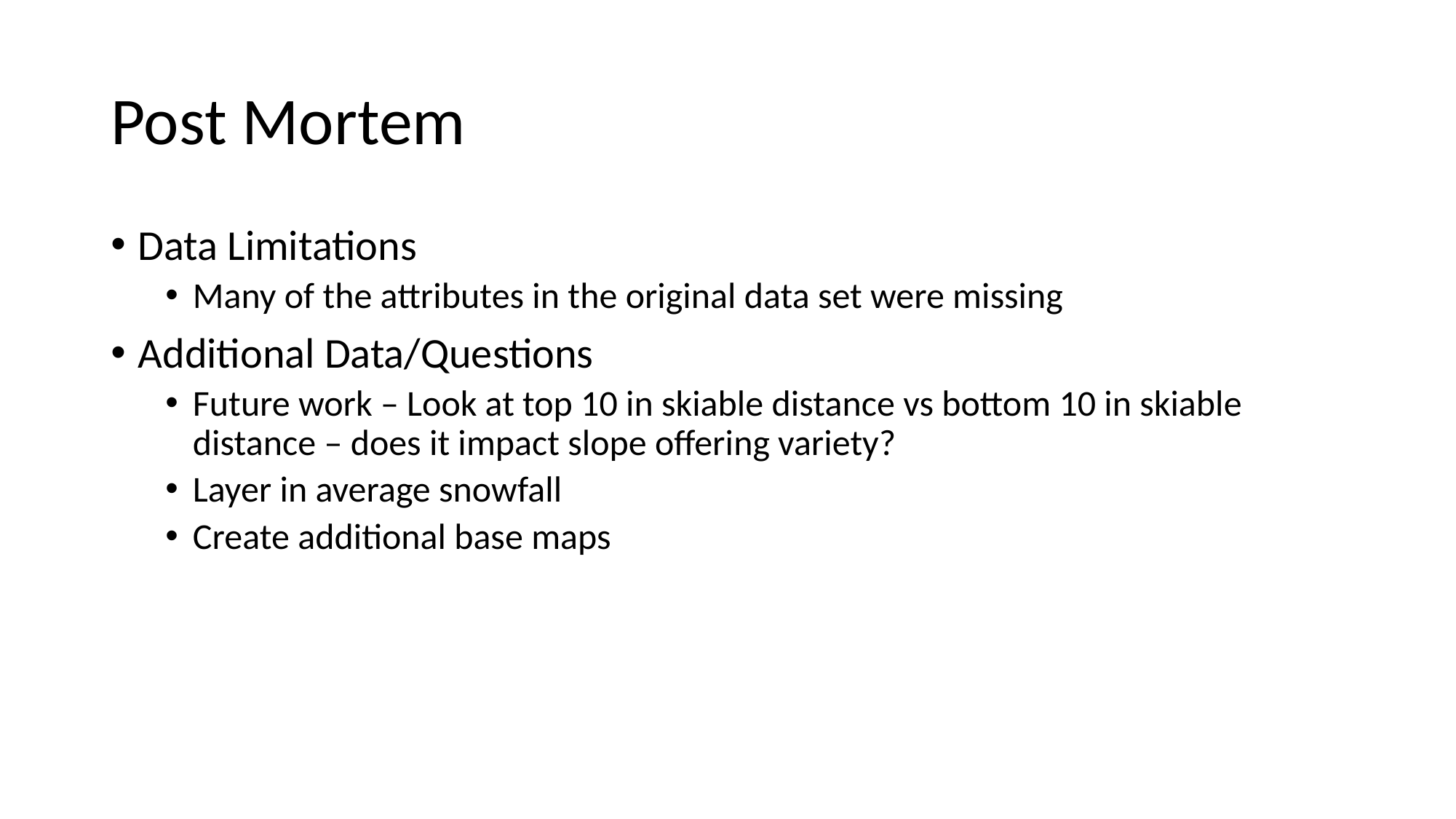

# Post Mortem
Data Limitations
Many of the attributes in the original data set were missing
Additional Data/Questions
Future work – Look at top 10 in skiable distance vs bottom 10 in skiable distance – does it impact slope offering variety?
Layer in average snowfall
Create additional base maps